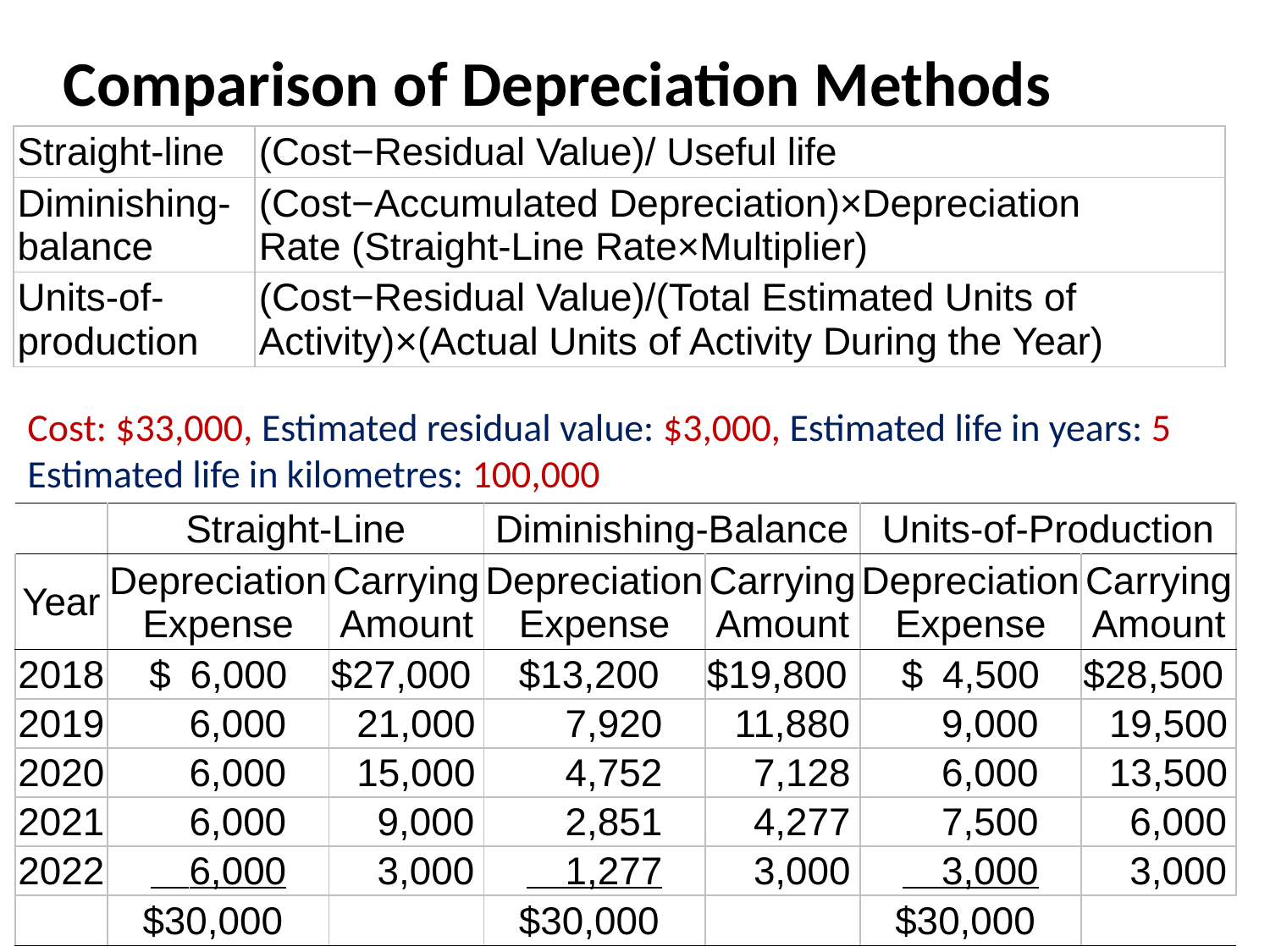

Comparison of Depreciation Methods
| Straight-line | (Cost−Residual Value)/ Useful life |
| --- | --- |
| Diminishing-balance | (Cost−Accumulated Depreciation)×Depreciation Rate (Straight-Line Rate×Multiplier) |
| Units-of-production | (Cost−Residual Value)/(Total Estimated Units of Activity)×(Actual Units of Activity During the Year) |

Cost: $33,000, Estimated residual value: $3,000, Estimated life in years: 5  Estimated life in kilometres: 100,000
|  | Straight-Line |  | Diminishing-Balance |  | Units-of-Production |  |
| --- | --- | --- | --- | --- | --- | --- |
| Year | Depreciation Expense | Carrying Amount | Depreciation Expense | Carrying Amount | Depreciation Expense | Carrying Amount |
| 2018 | $ 6,000 | $27,000 | $13,200 | $19,800 | $ 4,500 | $28,500 |
| 2019 | 6,000 | 21,000 | 7,920 | 11,880 | 9,000 | 19,500 |
| 2020 | 6,000 | 15,000 | 4,752 | 7,128 | 6,000 | 13,500 |
| 2021 | 6,000 | 9,000 | 2,851 | 4,277 | 7,500 | 6,000 |
| 2022 | 6,000 | 3,000 | 1,277 | 3,000 | 3,000 | 3,000 |
|  | $30,000 |  | $30,000 |  | $30,000 |  |